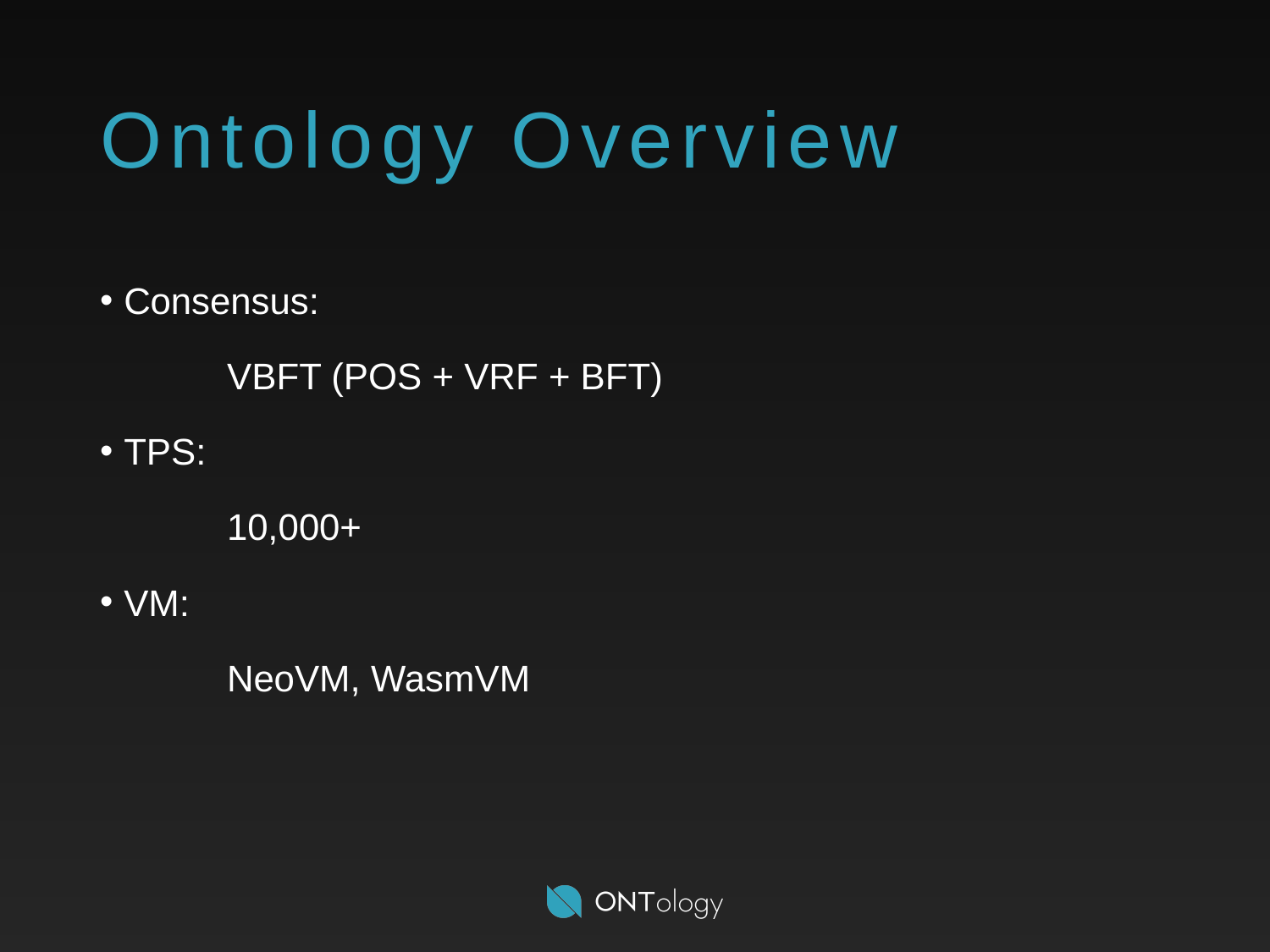

# Ontology Overview
Consensus:
	VBFT (POS + VRF + BFT)
TPS:
	10,000+
VM:
	NeoVM, WasmVM